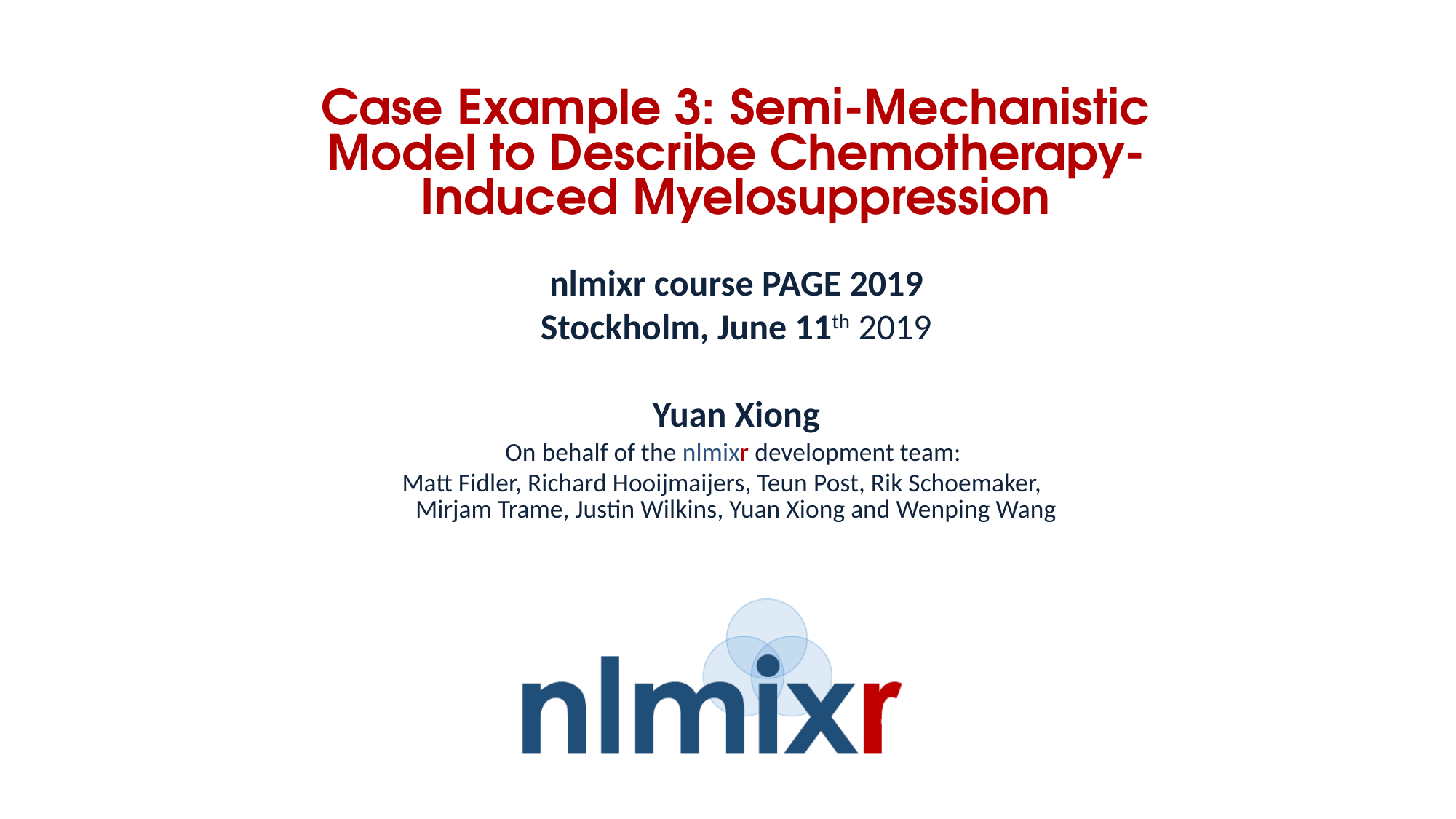

# Case Example 3: Semi-Mechanistic Model to Describe Chemotherapy-Induced Myelosuppression
nlmixr course PAGE 2019
Stockholm, June 11th 2019

Yuan Xiong
On behalf of the nlmixr development team:
Matt Fidler, Richard Hooijmaijers, Teun Post, Rik Schoemaker,      Mirjam Trame, Justin Wilkins, Yuan Xiong and Wenping Wang